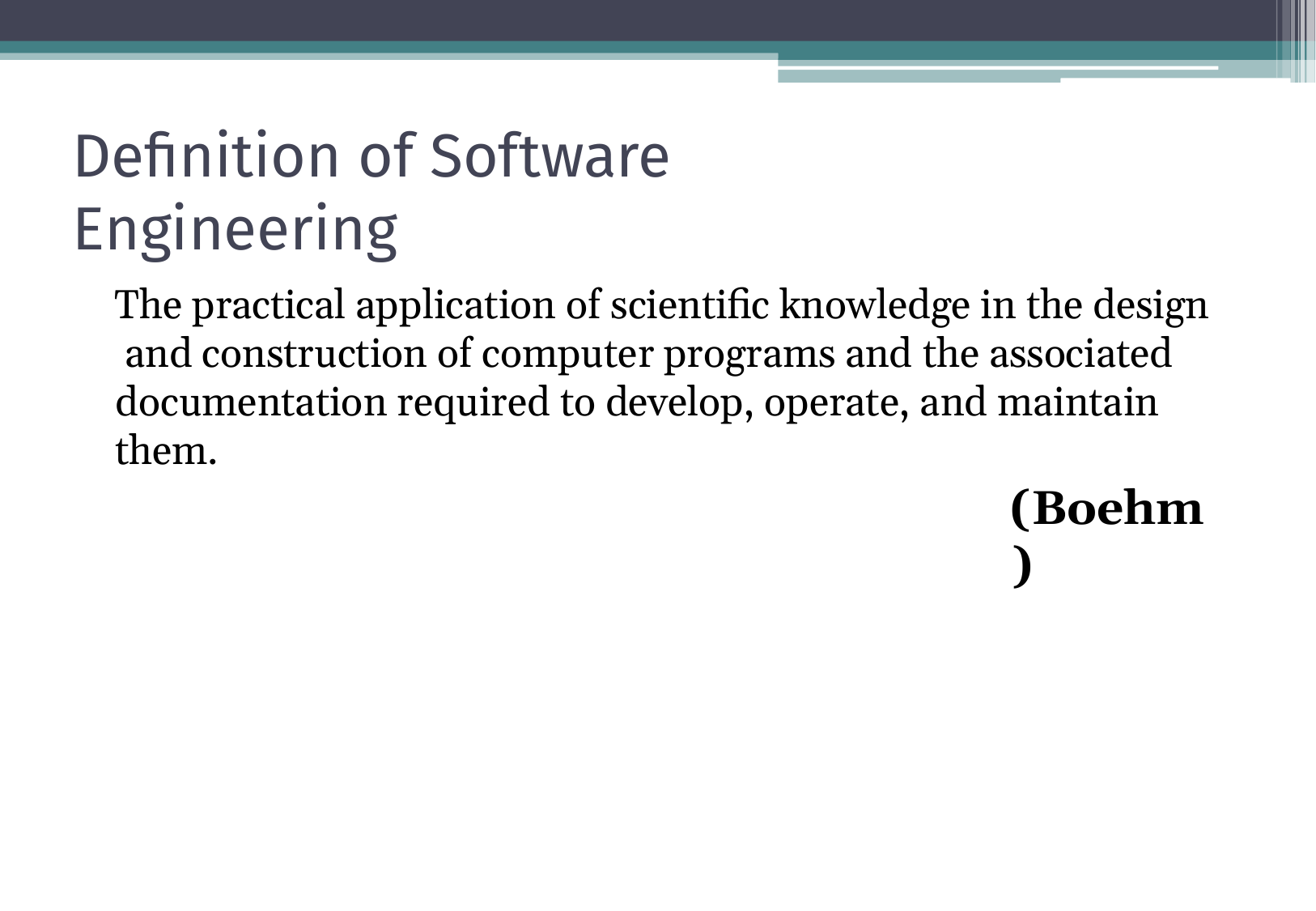

# Definition of Software Engineering
The practical application of scientific knowledge in the design  and construction of computer programs and the associated  documentation required to develop, operate, and maintain  them.
(Boehm)